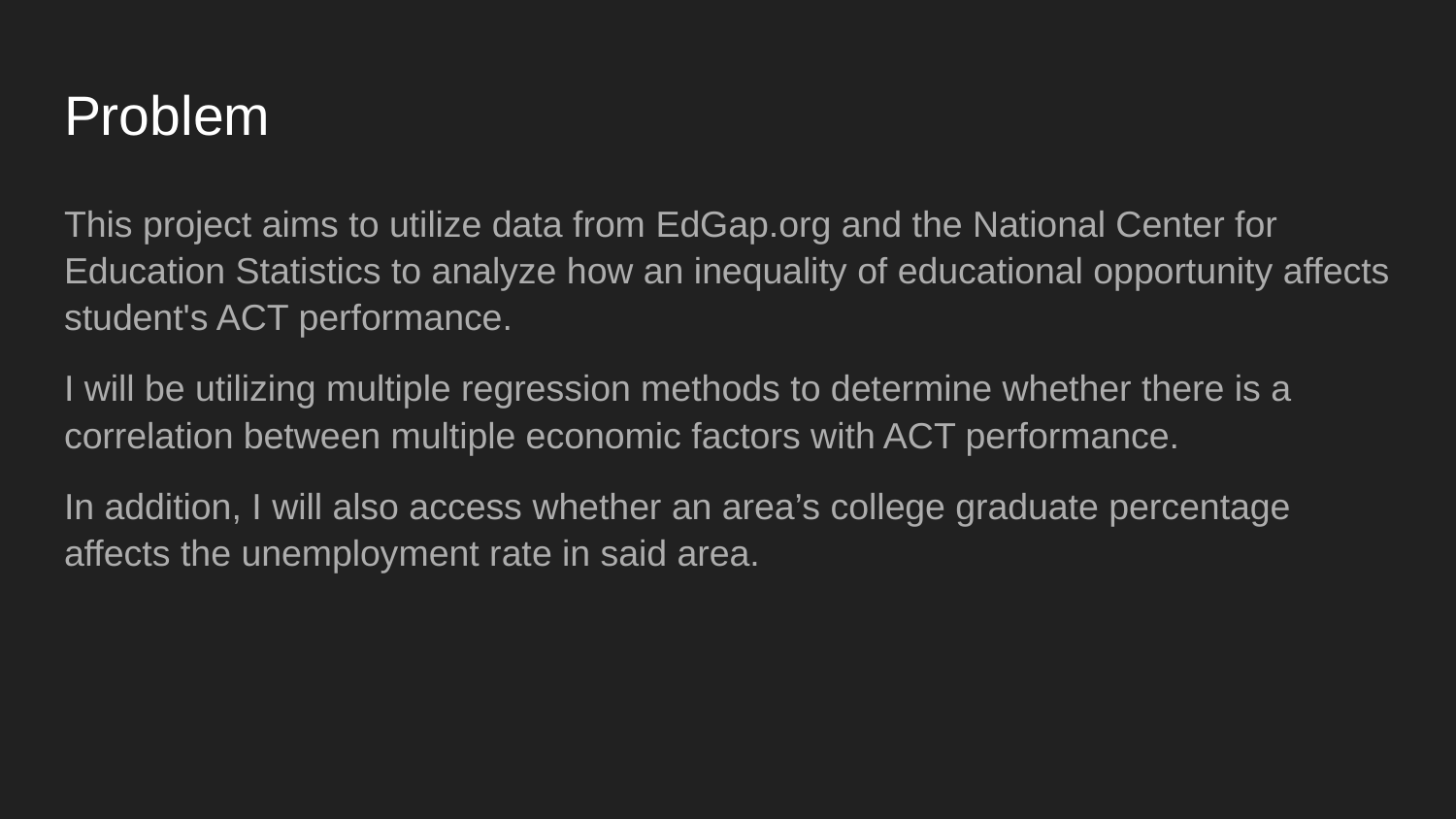

# Problem
This project aims to utilize data from EdGap.org and the National Center for Education Statistics to analyze how an inequality of educational opportunity affects student's ACT performance.
I will be utilizing multiple regression methods to determine whether there is a correlation between multiple economic factors with ACT performance.
In addition, I will also access whether an area’s college graduate percentage affects the unemployment rate in said area.